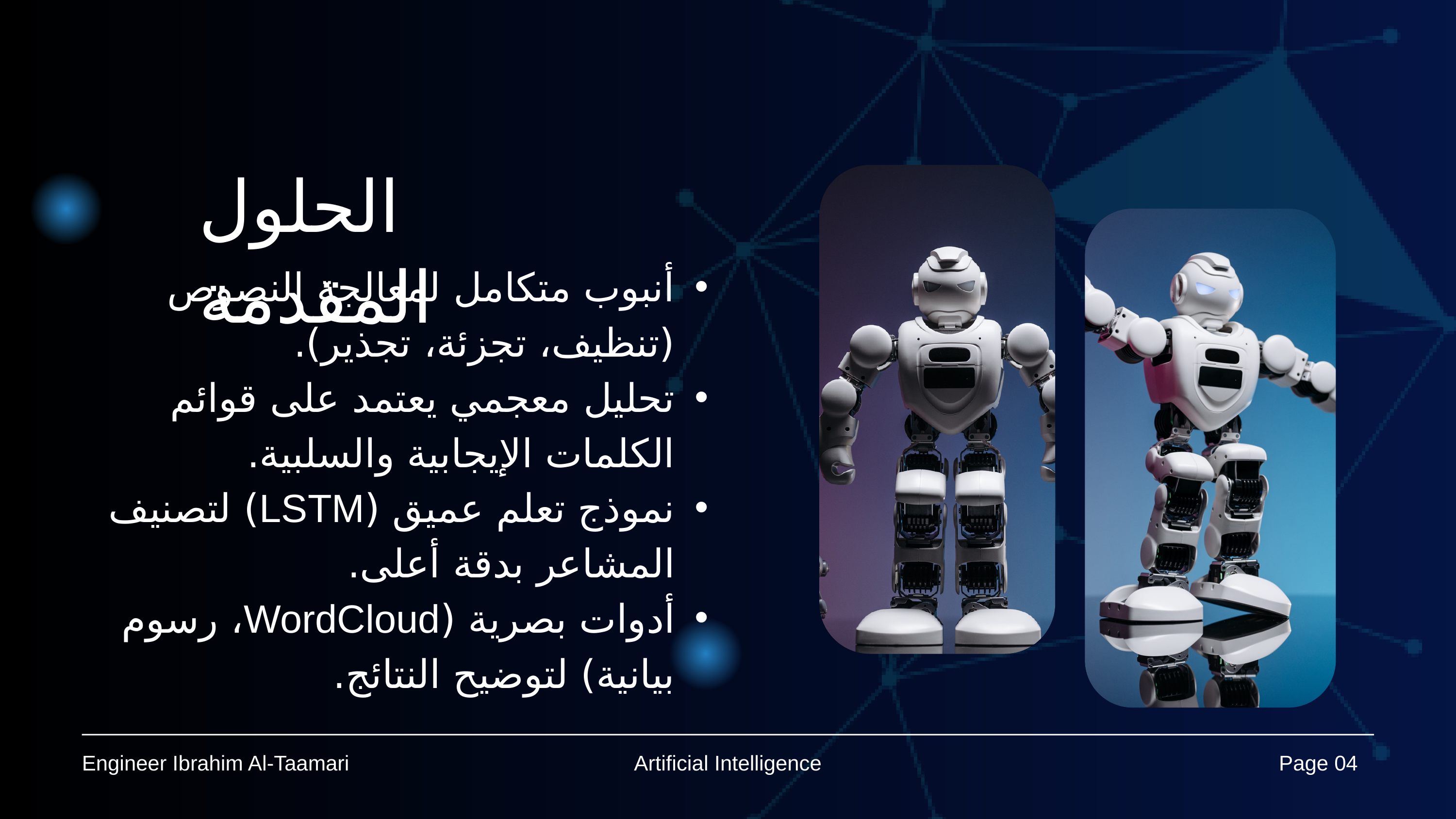

الحلول المقدمة

أنبوب متكامل لمعالجة النصوص (تنظيف، تجزئة، تجذير).
تحليل معجمي يعتمد على قوائم الكلمات الإيجابية والسلبية.
نموذج تعلم عميق (LSTM) لتصنيف المشاعر بدقة أعلى.
أدوات بصرية (WordCloud، رسوم بيانية) لتوضيح النتائج.

Engineer Ibrahim Al-Taamari
Artificial Intelligence
Page 04